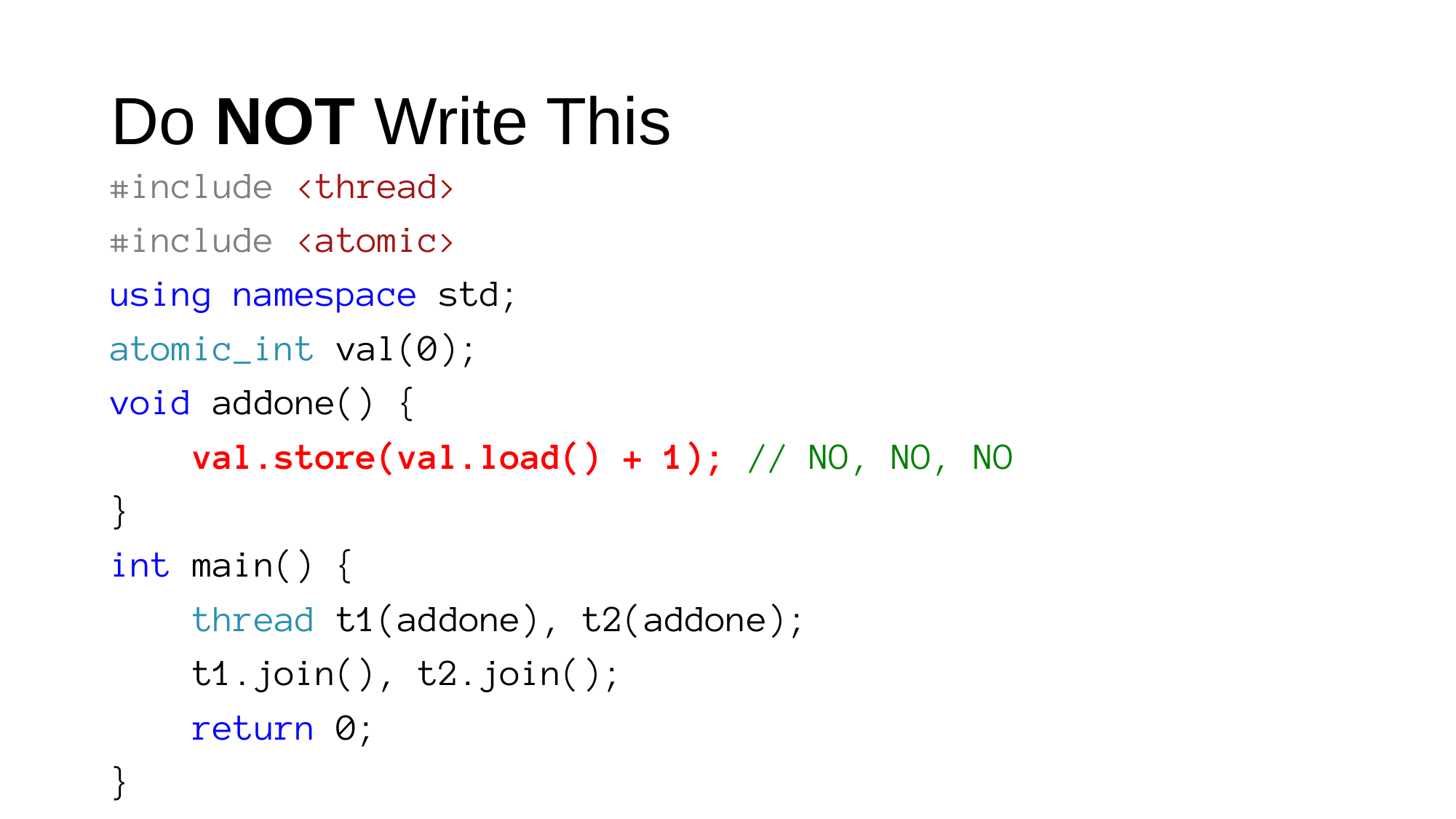

# Do NOT Write This
#include <thread>
#include <atomic>
using namespace std;
atomic_int val(0);
void addone() {
    val.store(val.load() + 1); // NO, NO, NO
}
int main() {
    thread t1(addone), t2(addone);
    t1.join(), t2.join();
    return 0;
}